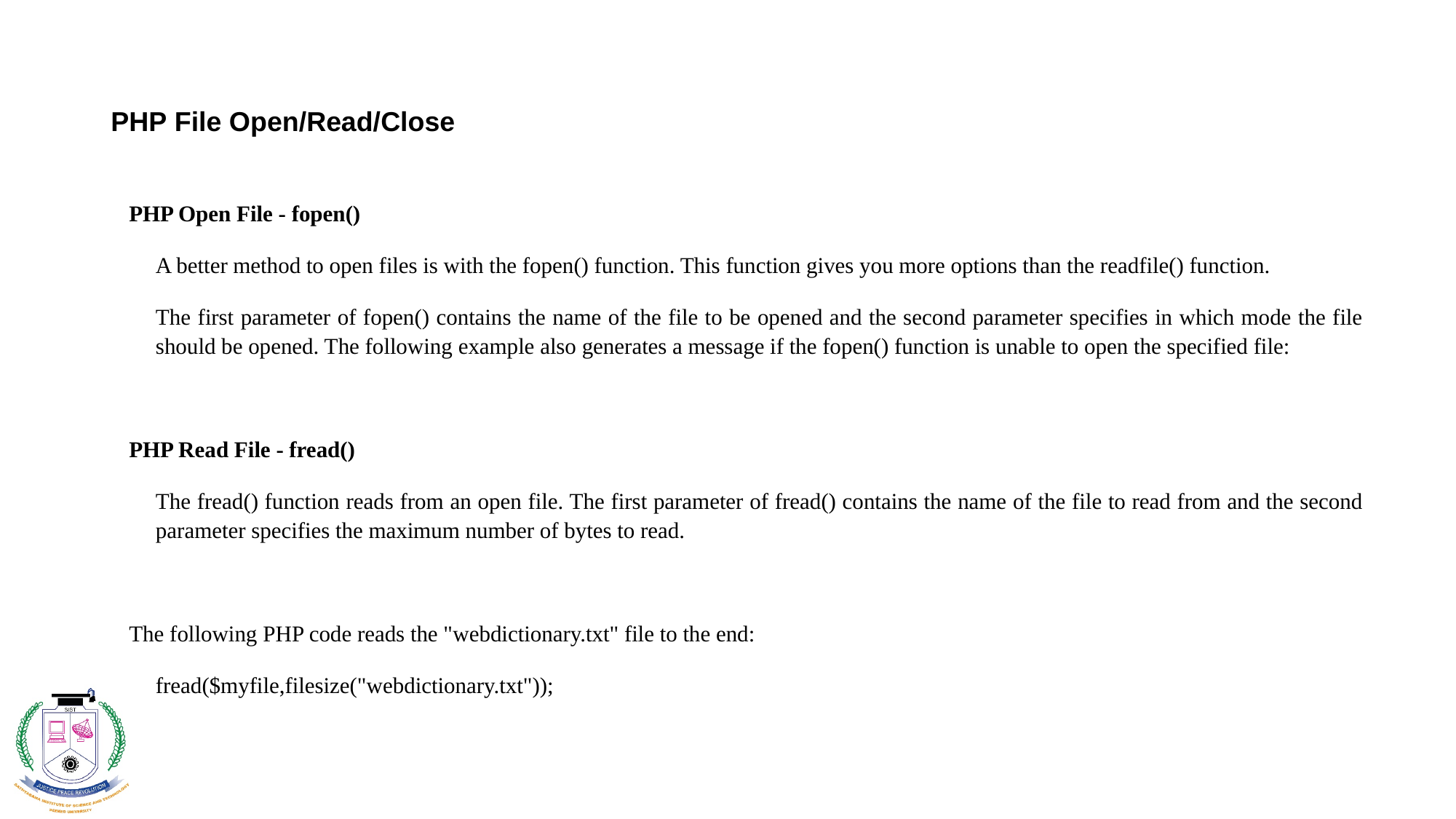

# PHP File Open/Read/Close
PHP Open File - fopen()
A better method to open files is with the fopen() function. This function gives you more options than the readfile() function.
The first parameter of fopen() contains the name of the file to be opened and the second parameter specifies in which mode the file should be opened. The following example also generates a message if the fopen() function is unable to open the specified file:

PHP Read File - fread()
The fread() function reads from an open file. The first parameter of fread() contains the name of the file to read from and the second parameter specifies the maximum number of bytes to read.

The following PHP code reads the "webdictionary.txt" file to the end:
fread($myfile,filesize("webdictionary.txt"));